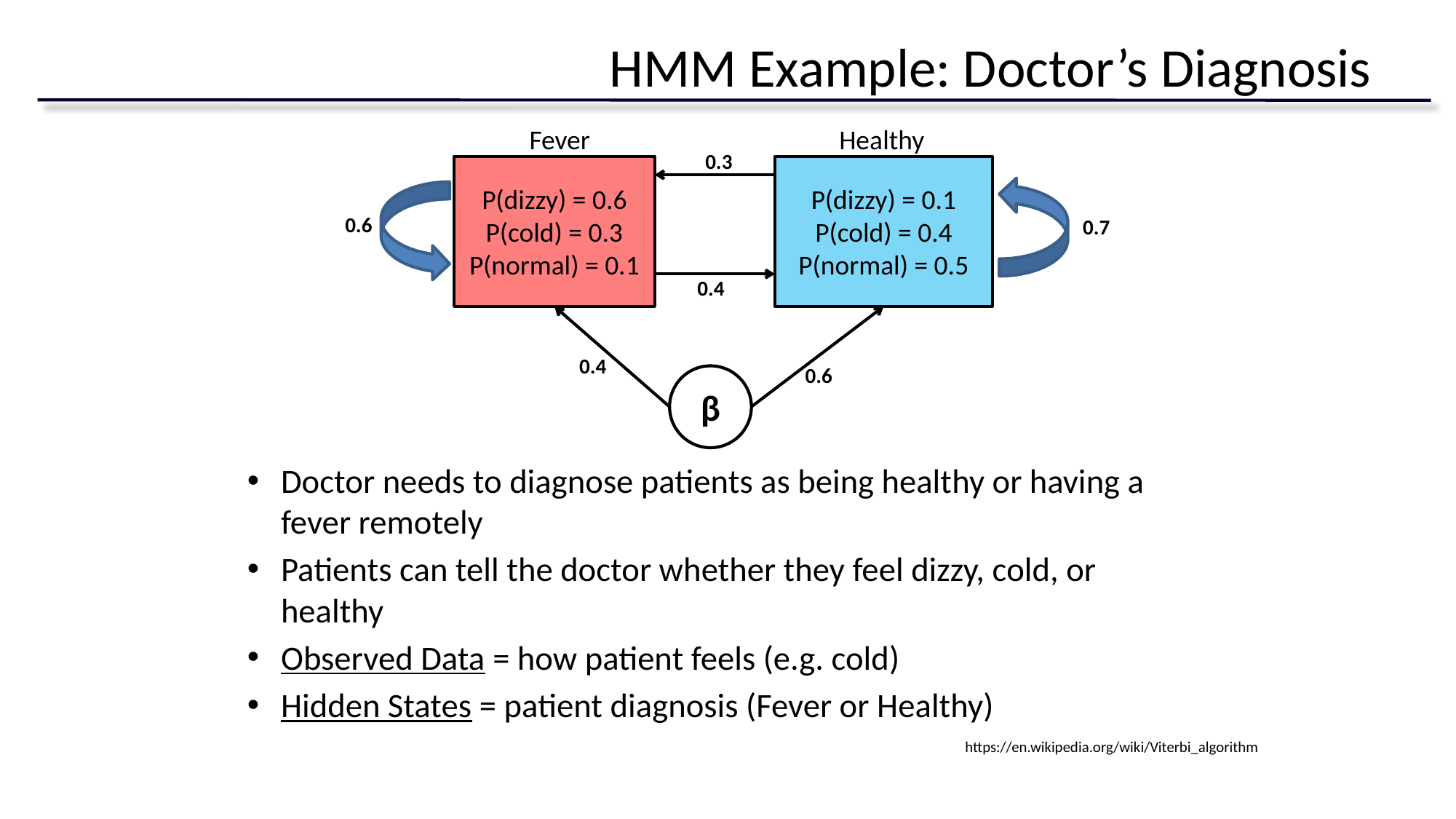

# HMM Example: Doctor’s Diagnosis
Fever
P(dizzy) = 0.6
P(cold) = 0.3
P(normal) = 0.1
Healthy
P(dizzy) = 0.1
P(cold) = 0.4
P(normal) = 0.5
0.3

0.6
0.7
0.4
0.4
0.6
β
Doctor needs to diagnose patients as being healthy or having a fever remotely
Patients can tell the doctor whether they feel dizzy, cold, or healthy
Observed Data = how patient feels (e.g. cold)
Hidden States = patient diagnosis (Fever or Healthy)
https://en.wikipedia.org/wiki/Viterbi_algorithm